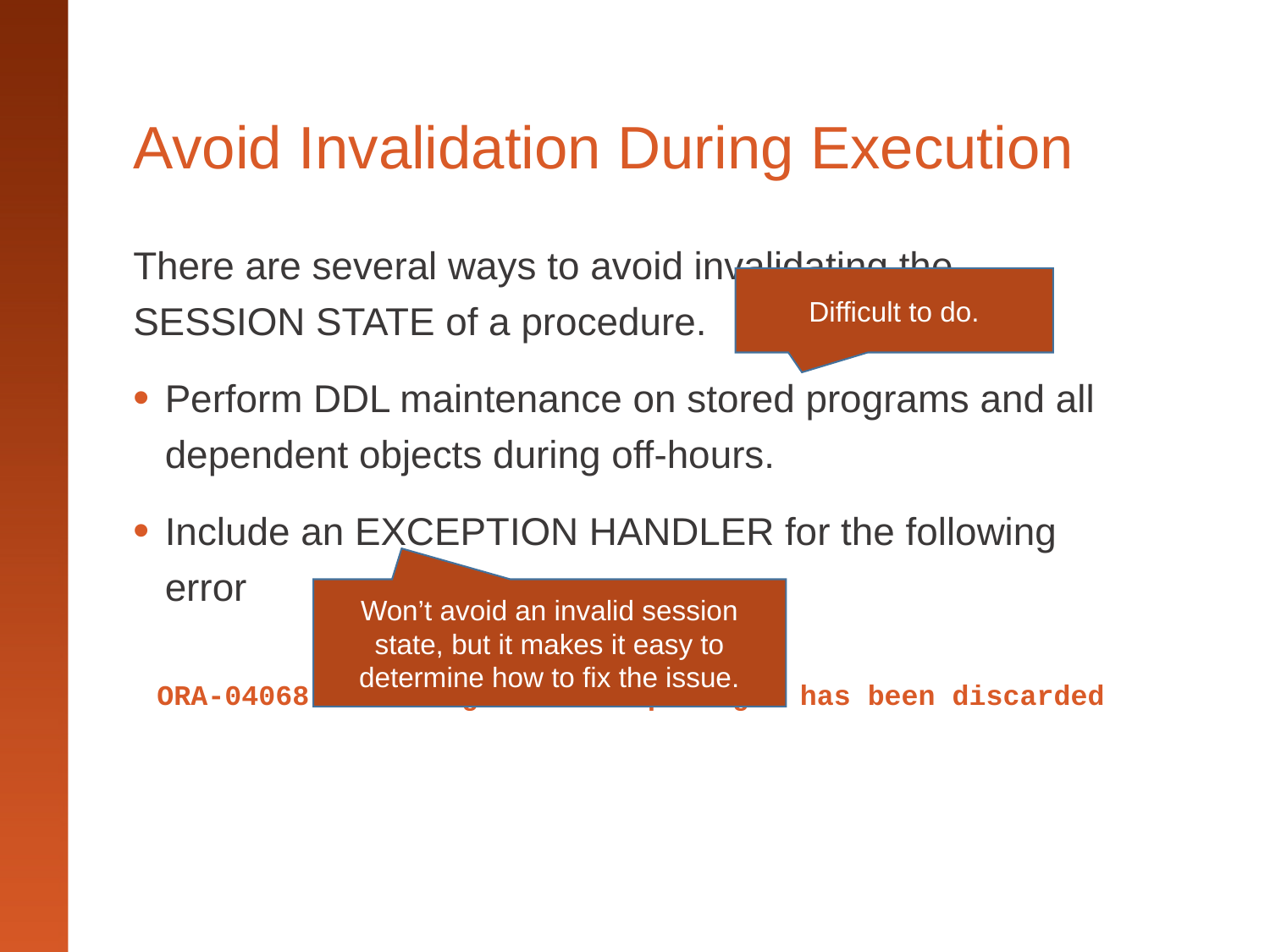

# Avoid Invalidation During Execution
There are several ways to avoid invalidating the SESSION STATE of a procedure.
Perform DDL maintenance on stored programs and all dependent objects during off-hours.
Include an EXCEPTION HANDLER for the following error

ORA-04068: existing state of packages has been discarded
Difficult to do.
Won’t avoid an invalid session state, but it makes it easy to determine how to fix the issue.